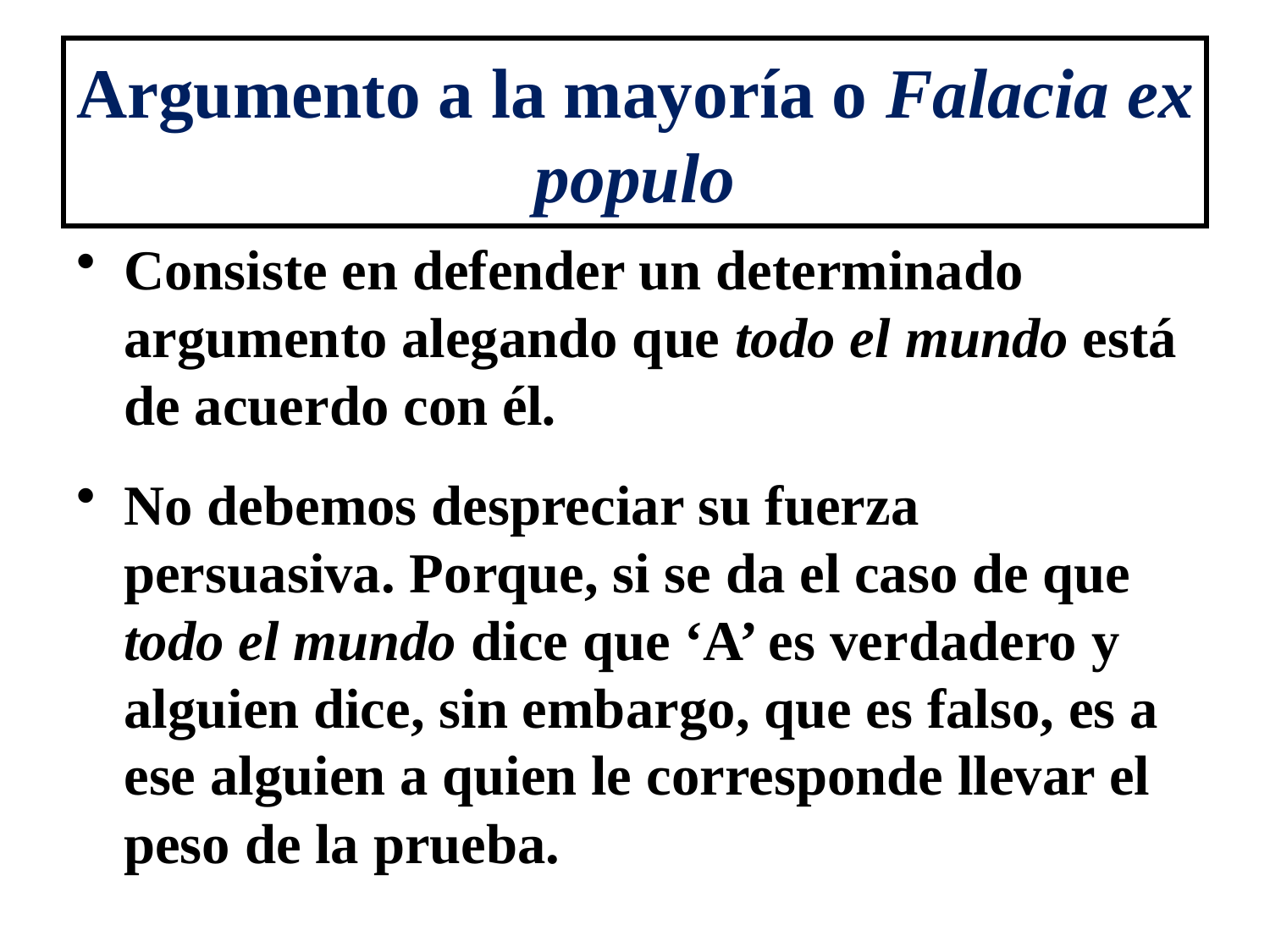

# Argumento a la mayoría o Falacia ex populo
Consiste en defender un determinado argumento alegando que todo el mundo está de acuerdo con él.
No debemos despreciar su fuerza persuasiva. Porque, si se da el caso de que todo el mundo dice que ‘A’ es verdadero y alguien dice, sin embargo, que es falso, es a ese alguien a quien le corresponde llevar el peso de la prueba.